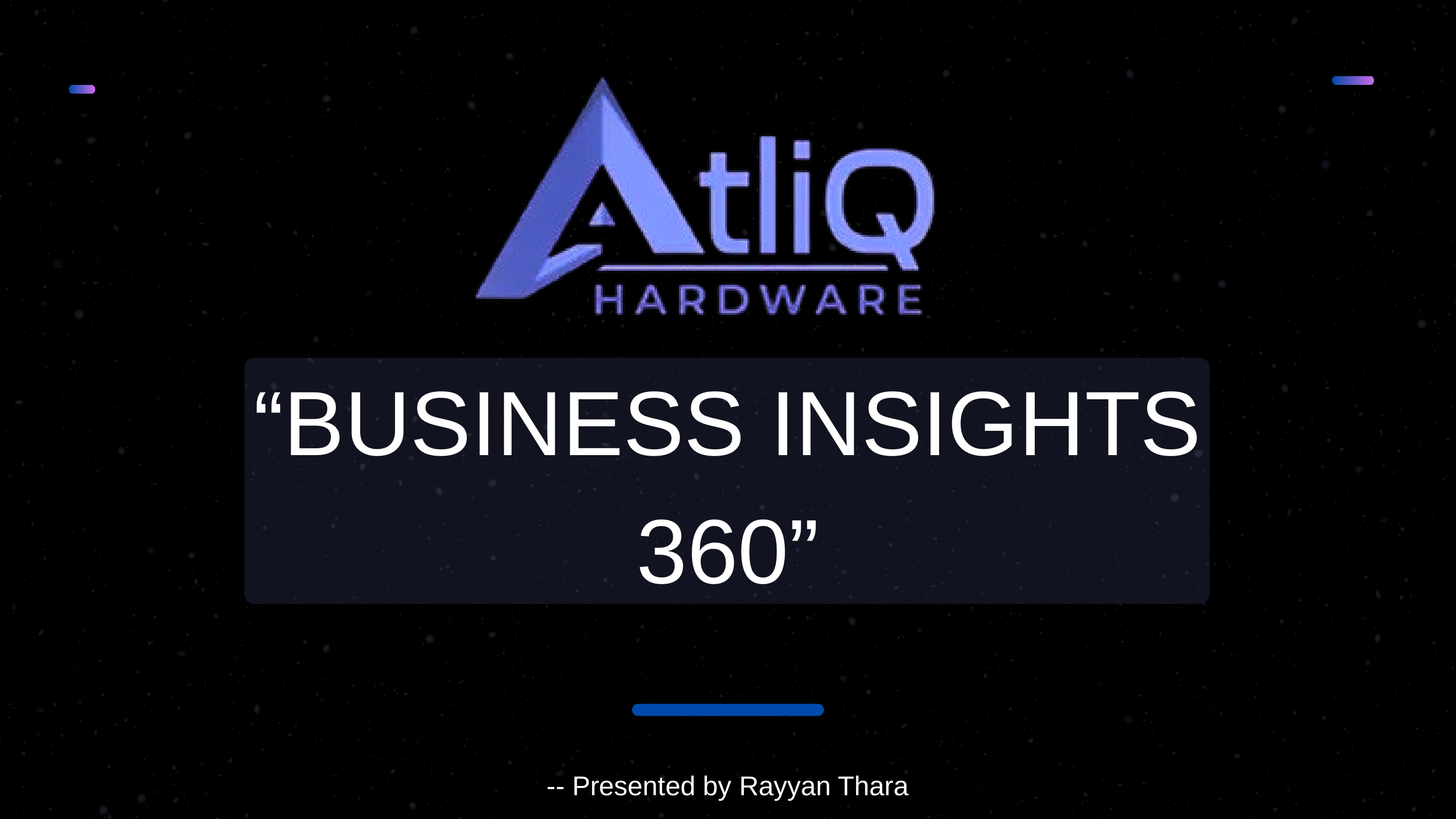

“BUSINESS INSIGHTS 360”

-- Presented by Rayyan Thara